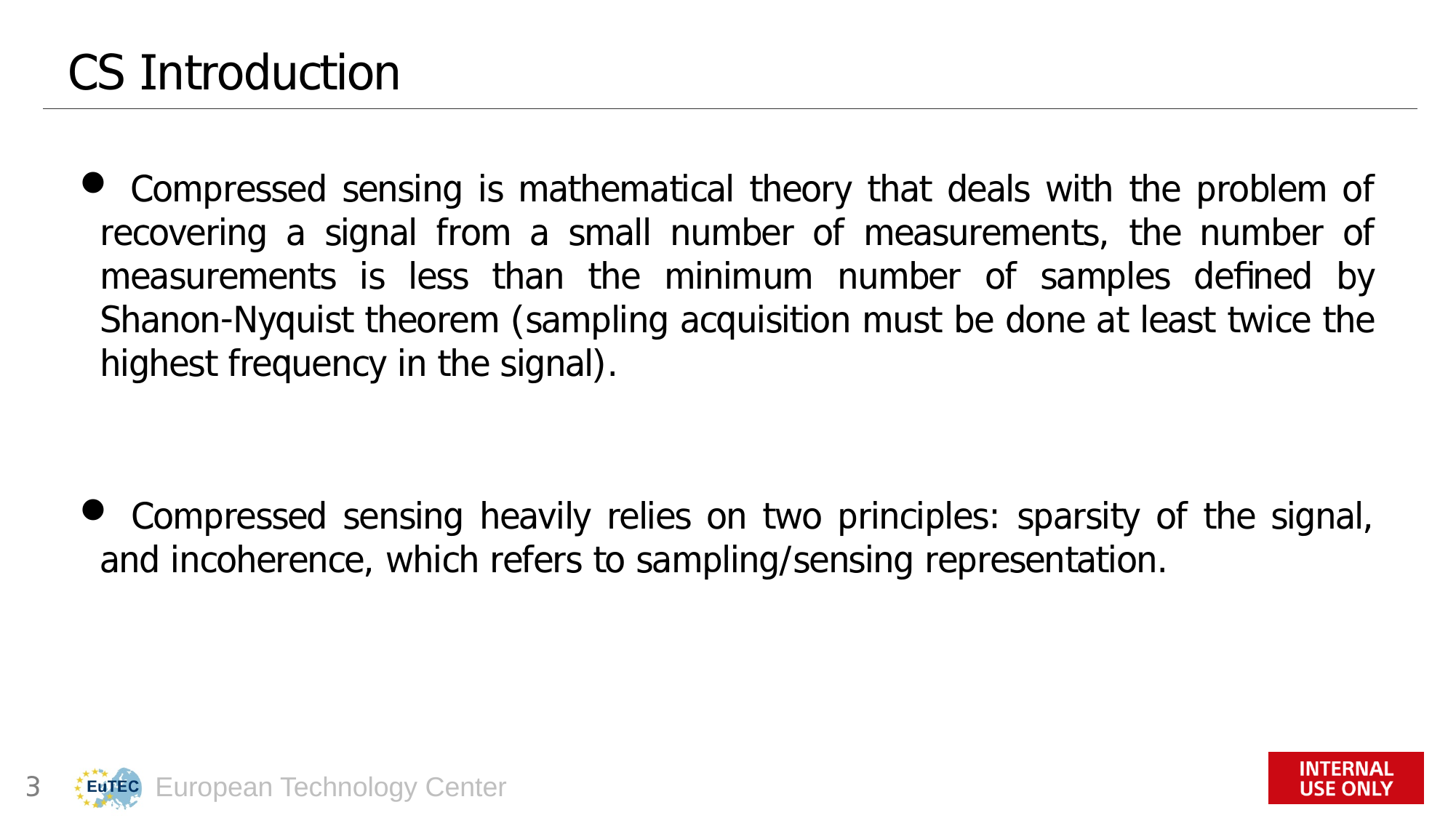

# CS Introduction
 Compressed sensing is mathematical theory that deals with the problem of recovering a signal from a small number of measurements, the number of measurements is less than the minimum number of samples defined by Shanon-Nyquist theorem (sampling acquisition must be done at least twice the highest frequency in the signal).

 Compressed sensing heavily relies on two principles: sparsity of the signal, and incoherence, which refers to sampling/sensing representation.